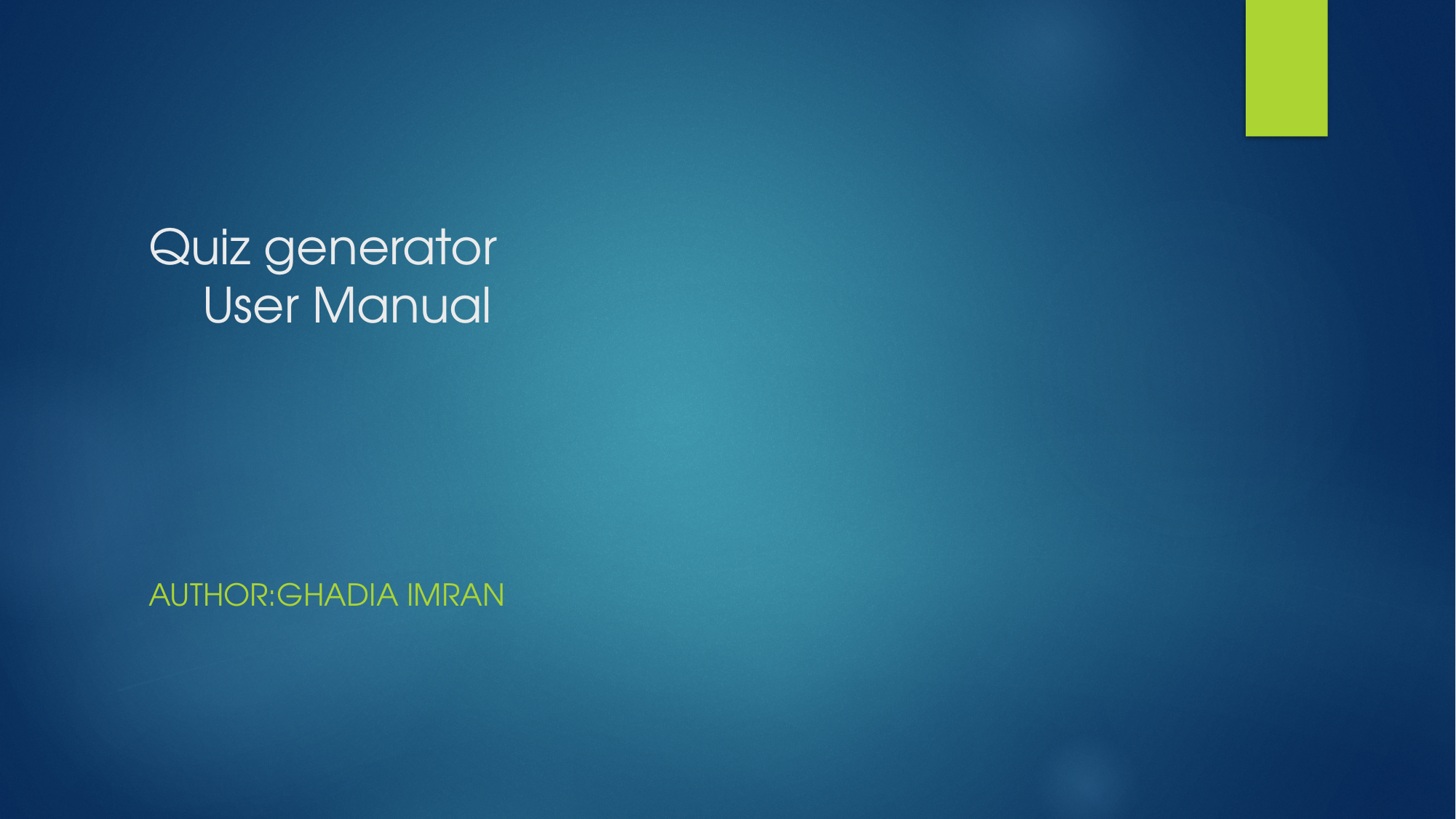

# Quiz generator User Manual
Author:Ghadia Imran